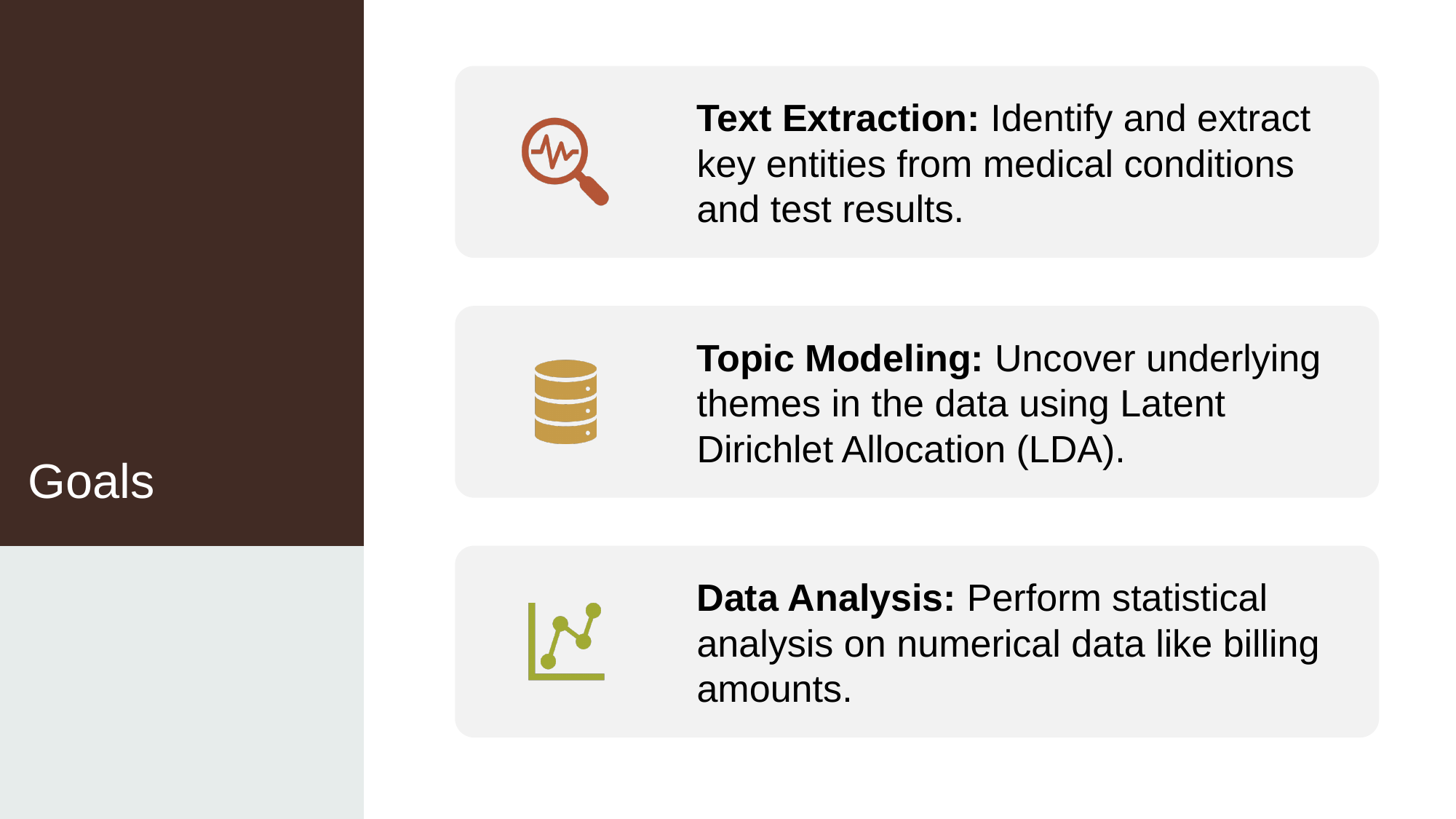

# Goals
Text Extraction: Identify and extract key entities from medical conditions and test results.
Topic Modeling: Uncover underlying themes in the data using Latent Dirichlet Allocation (LDA).
Data Analysis: Perform statistical analysis on numerical data like billing amounts.